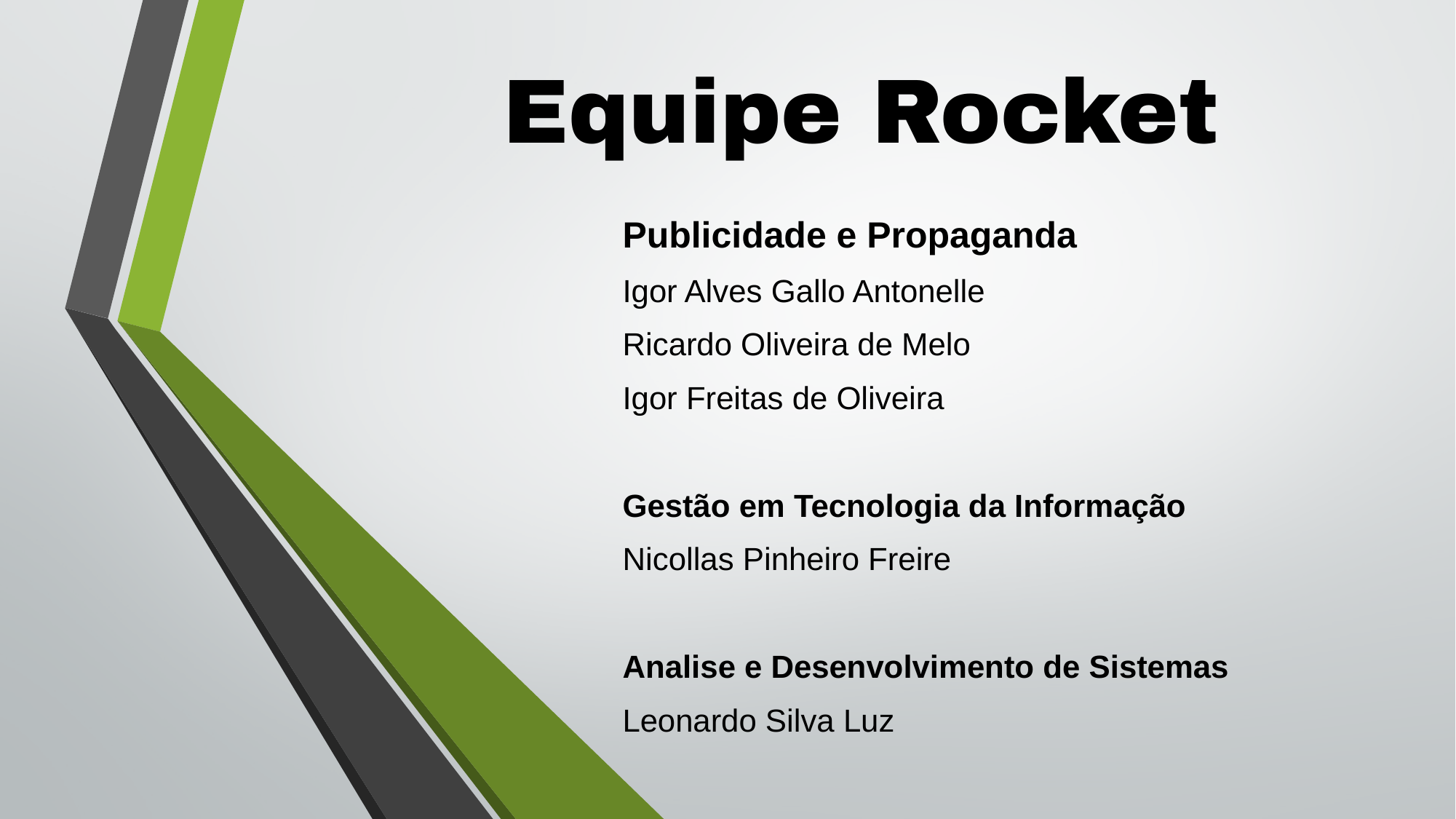

# Equipe Rocket
Publicidade e Propaganda
Igor Alves Gallo Antonelle
Ricardo Oliveira de Melo
Igor Freitas de Oliveira

Gestão em Tecnologia da Informação
Nicollas Pinheiro Freire

Analise e Desenvolvimento de Sistemas
Leonardo Silva Luz